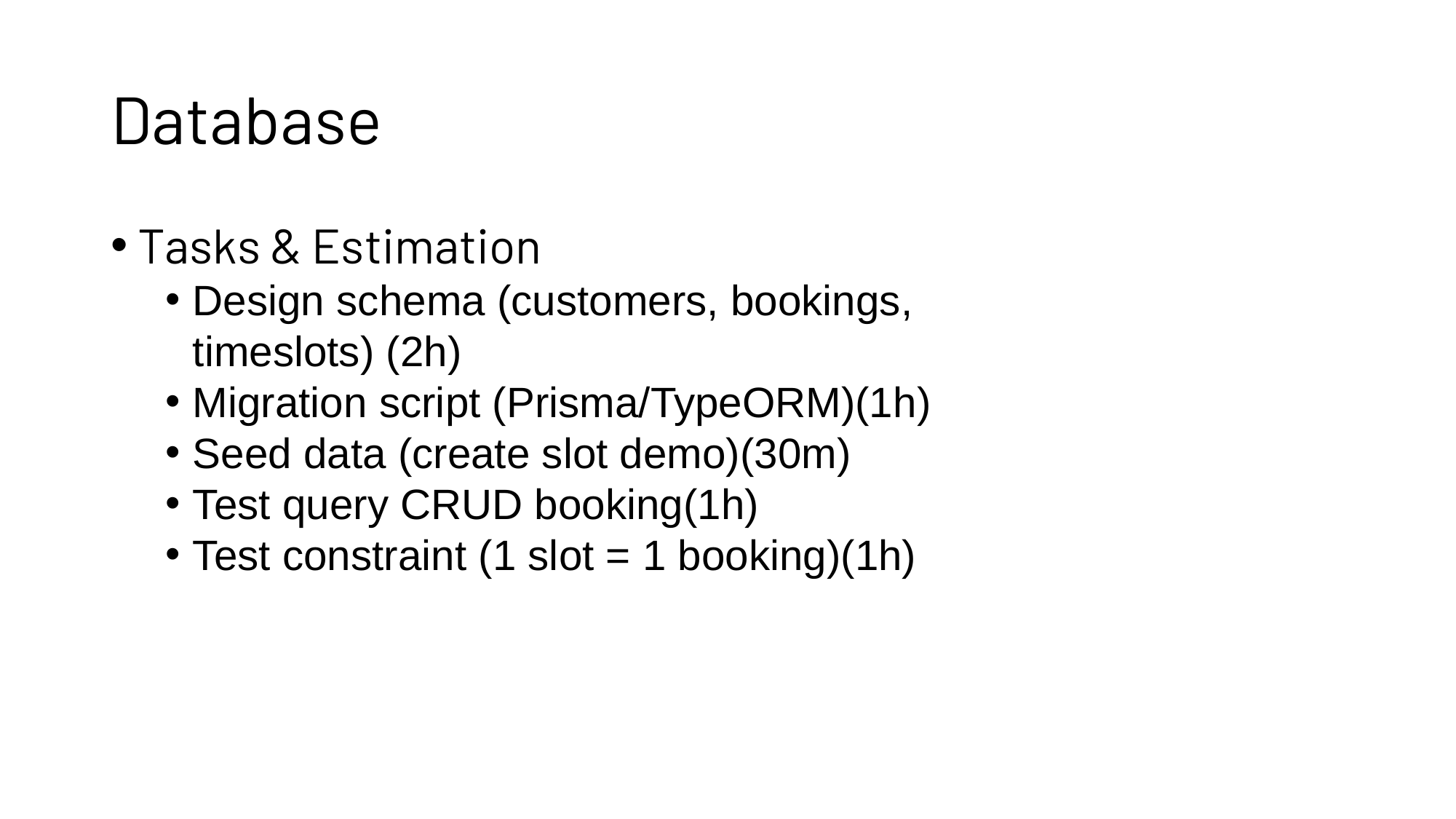

# Database
Tasks & Estimation
Design schema (customers, bookings, timeslots) (2h)
Migration script (Prisma/TypeORM)(1h)
Seed data (create slot demo)(30m)
Test query CRUD booking(1h)
Test constraint (1 slot = 1 booking)(1h)